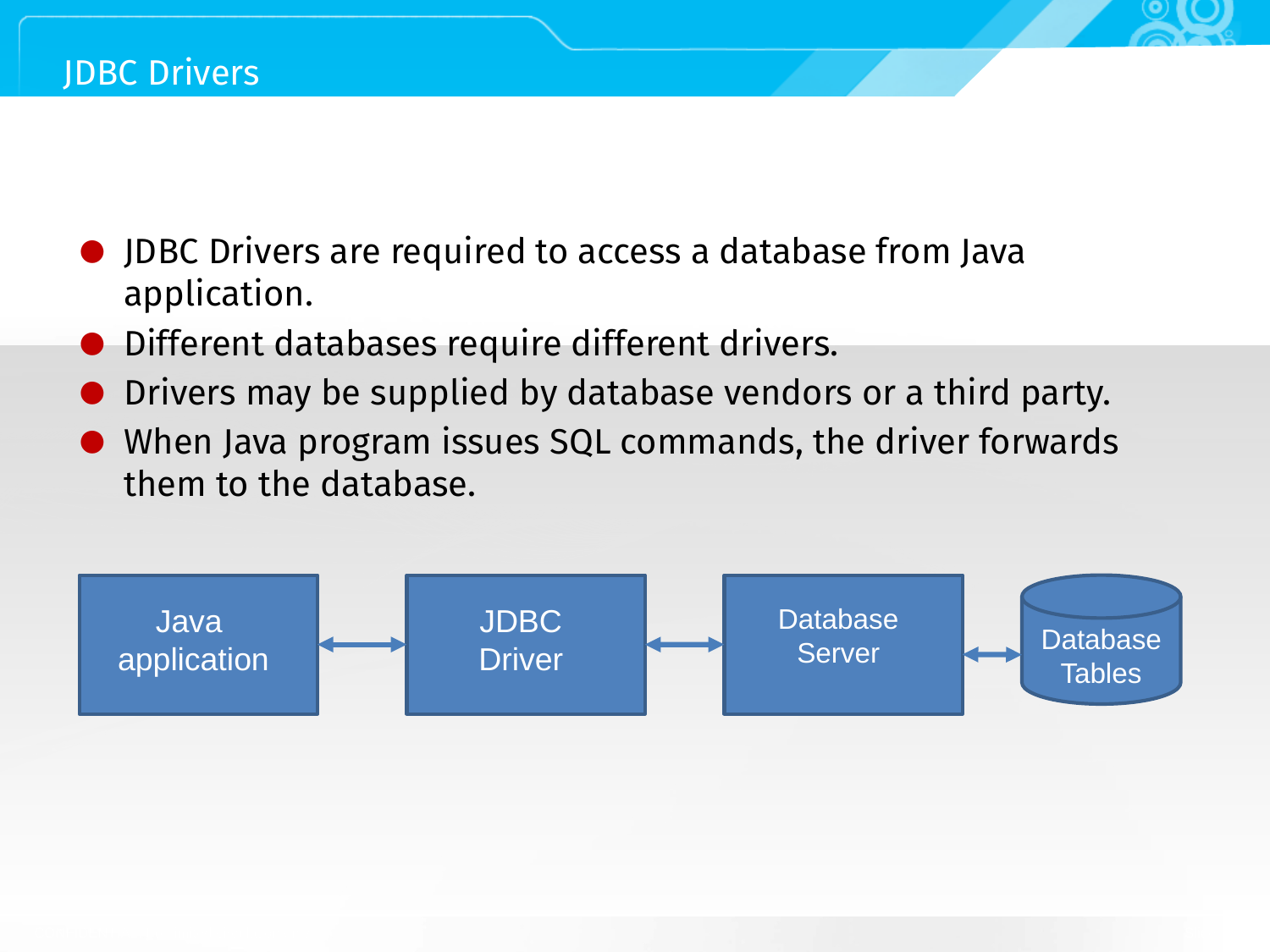

# JDBC Drivers
JDBC Drivers are required to access a database from Java application.
Different databases require different drivers.
Drivers may be supplied by database vendors or a third party.
When Java program issues SQL commands, the driver forwards them to the database.

Java  application
JDBC Driver
Database Server
Database Tables